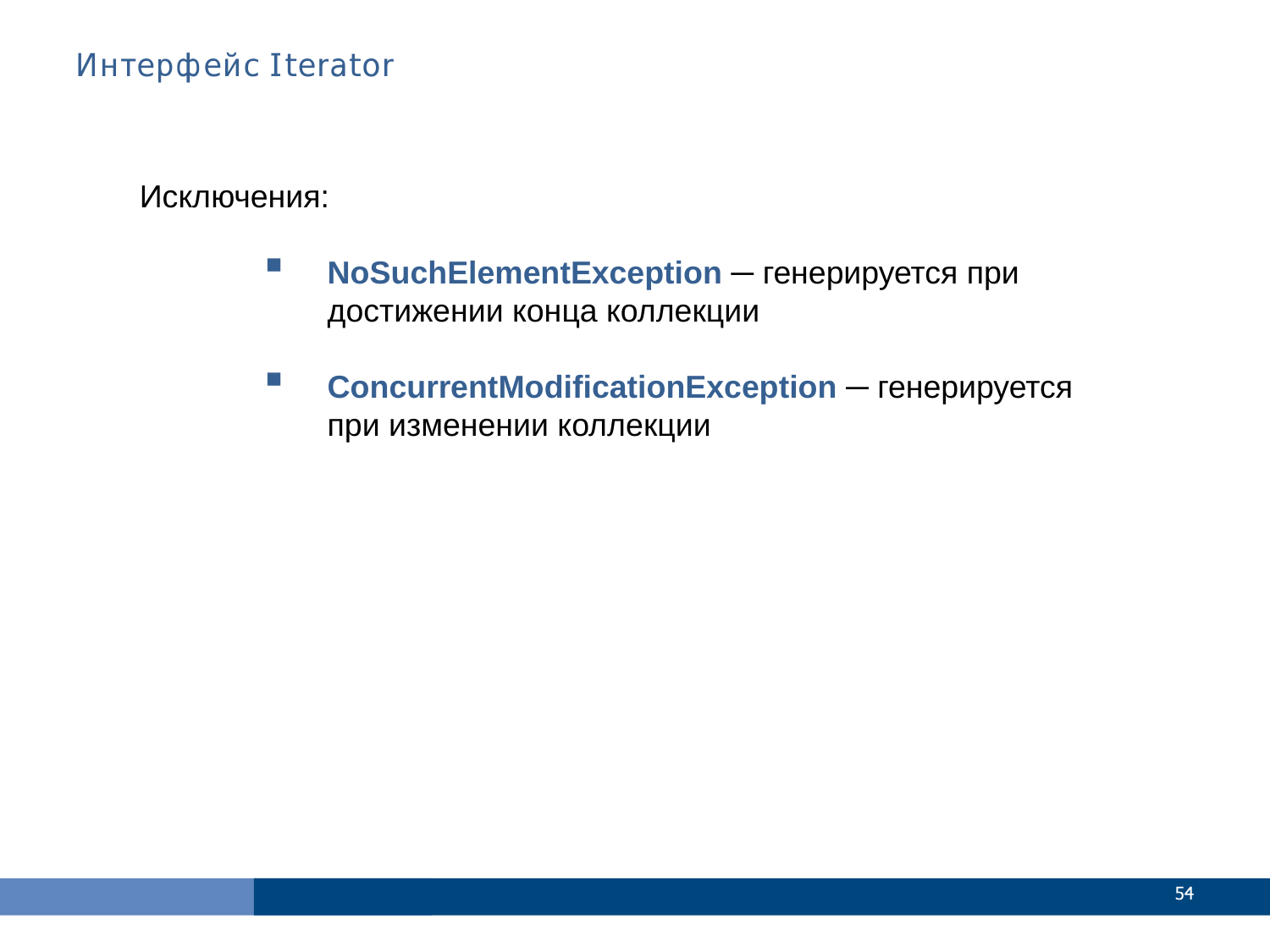

Интерфейс Iterator
Исключения:

NoSuchElementException ─ генерируется при достижении конца коллекции

ConcurrentModificationException ─ генерируется при изменении коллекции

54